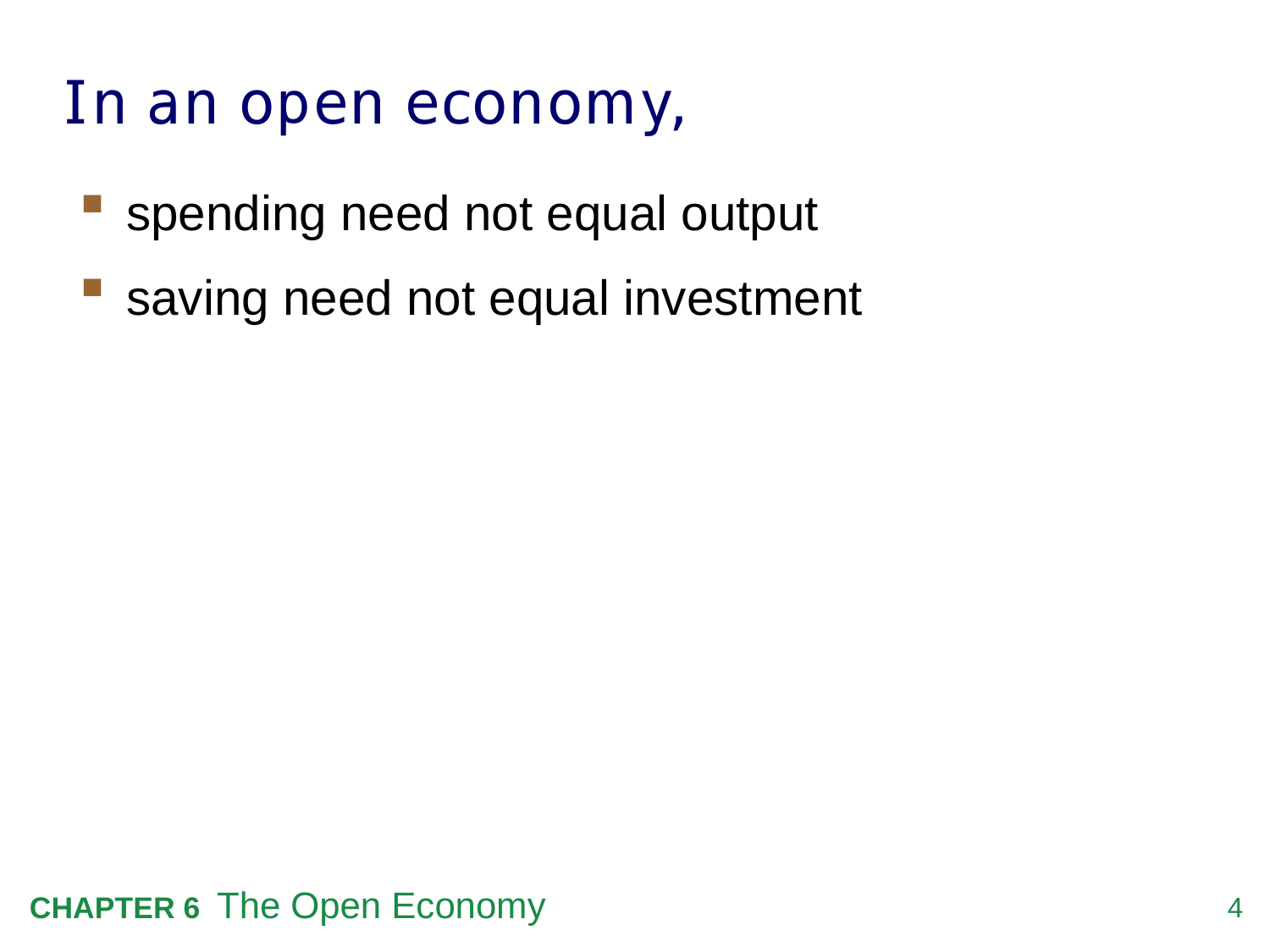

# In an open economy,
spending need not equal output
saving need not equal investment